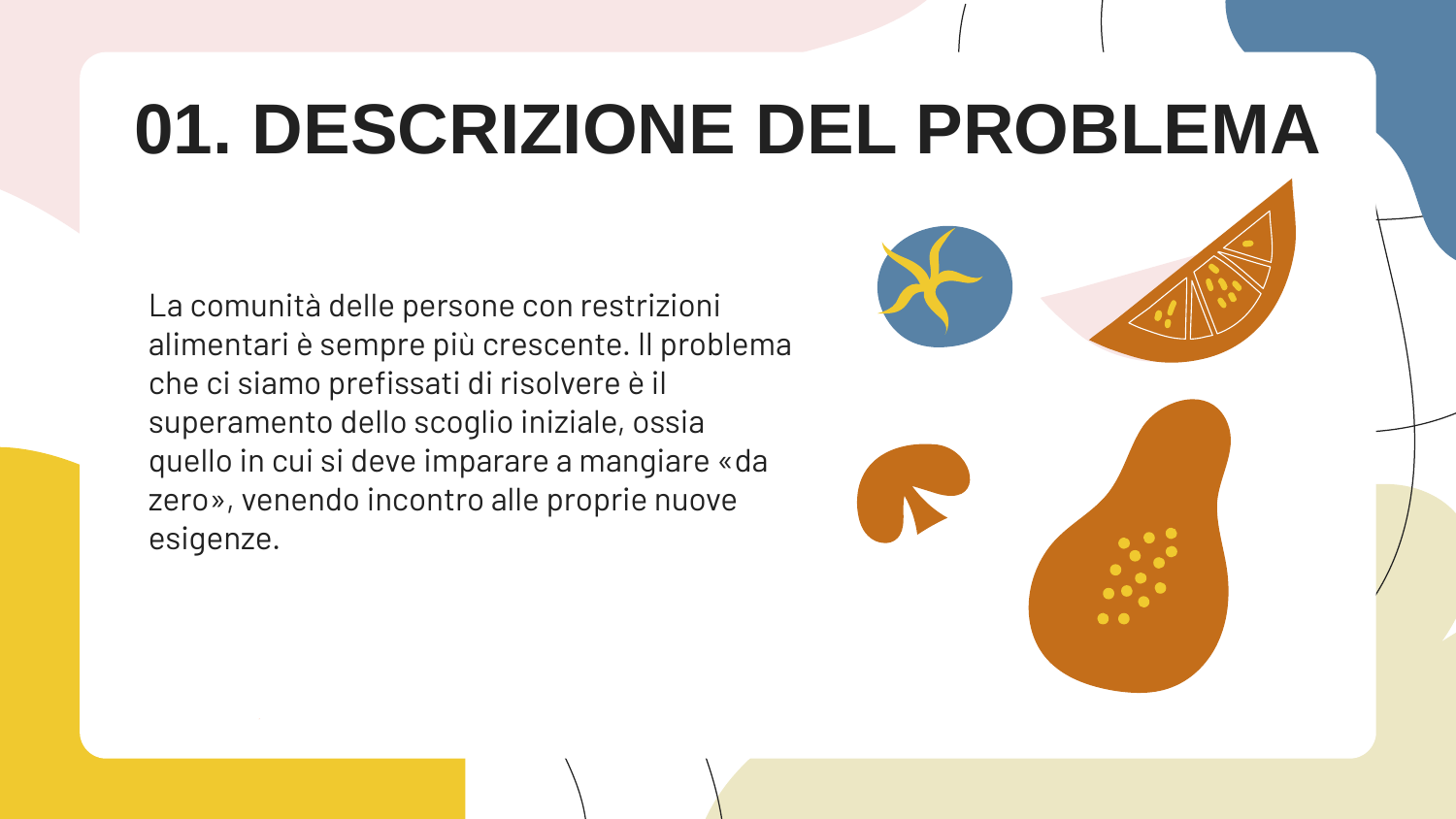

01. DESCRIZIONE DEL PROBLEMA

La comunità delle persone con restrizioni alimentari è sempre più crescente. Il problema che ci siamo prefissati di risolvere è il superamento dello scoglio iniziale, ossia quello in cui si deve imparare a mangiare «da zero», venendo incontro alle proprie nuove esigenze.